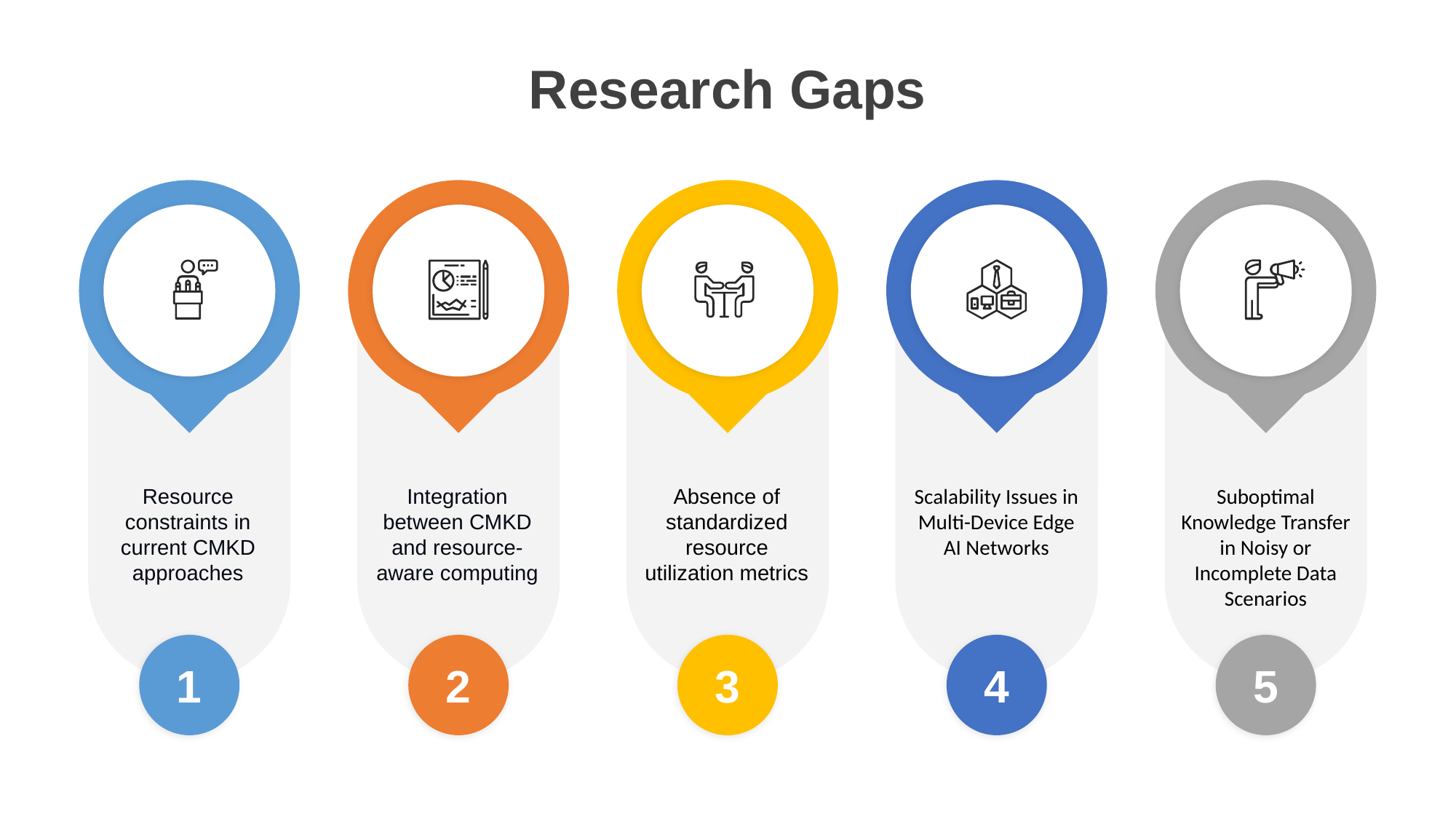

Research Gaps

Suboptimal Knowledge Transfer in Noisy or Incomplete Data Scenarios
Resource constraints in current CMKD approaches
Integration between CMKD and resource-aware computing
Absence of standardized resource utilization metrics
Scalability Issues in Multi-Device Edge AI Networks
1
2
3
4
5